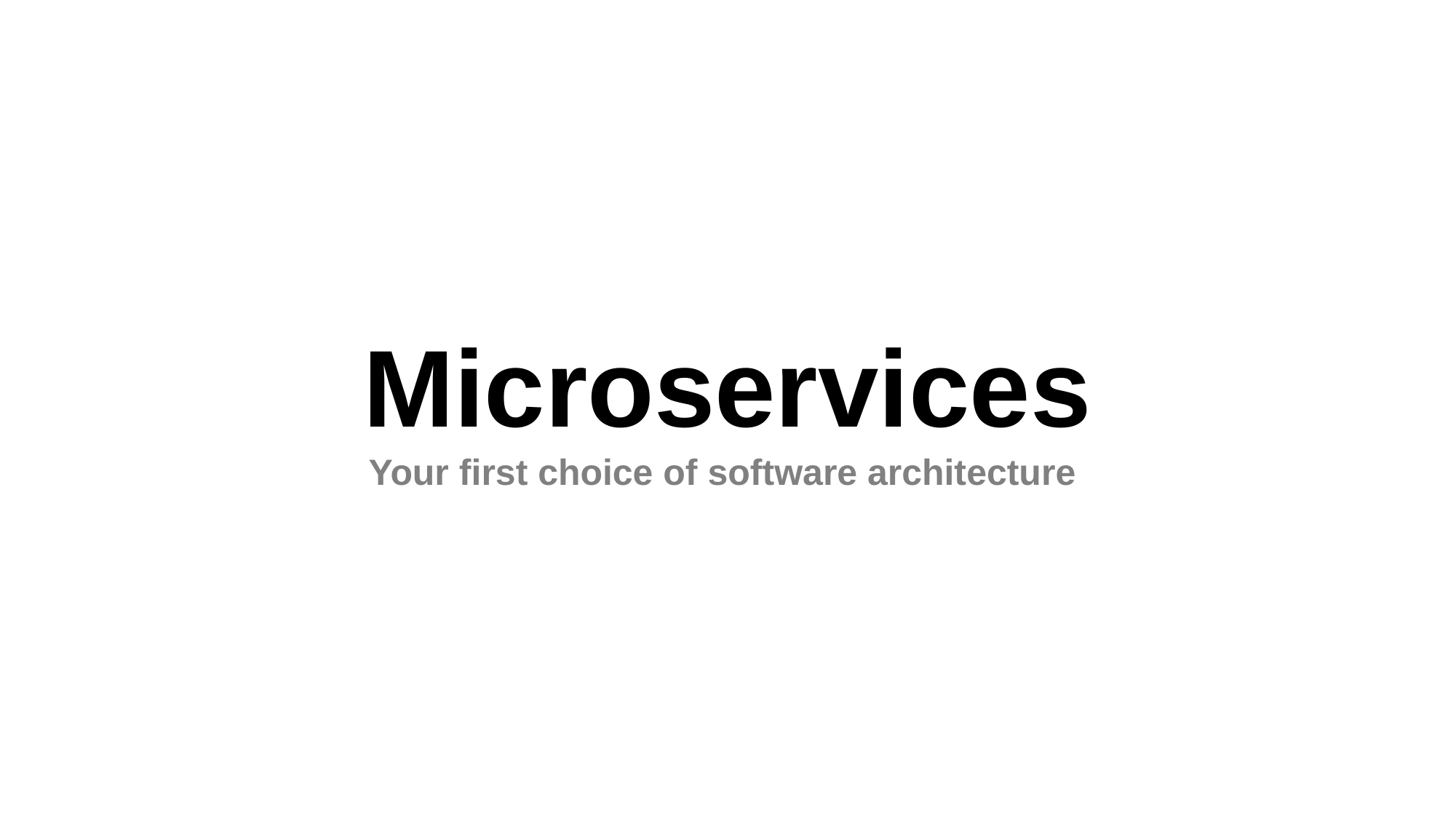

Microservices
Your first choice of software architecture